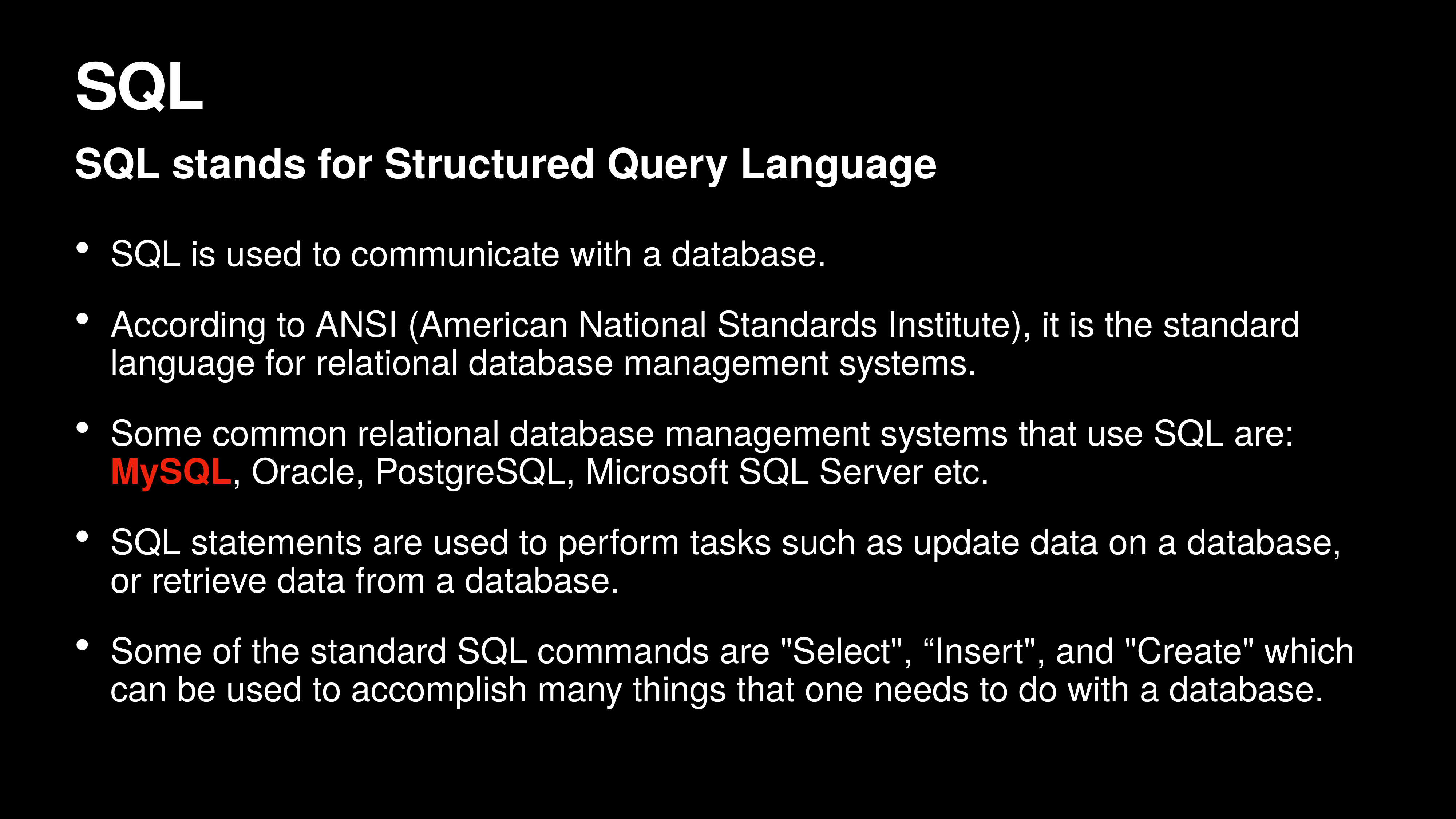

# SQL
SQL stands for Structured Query Language
SQL is used to communicate with a database.
According to ANSI (American National Standards Institute), it is the standard language for relational database management systems.
Some common relational database management systems that use SQL are: MySQL, Oracle, PostgreSQL, Microsoft SQL Server etc.
SQL statements are used to perform tasks such as update data on a database, or retrieve data from a database.
Some of the standard SQL commands are "Select", “Insert", and "Create" which can be used to accomplish many things that one needs to do with a database.
3